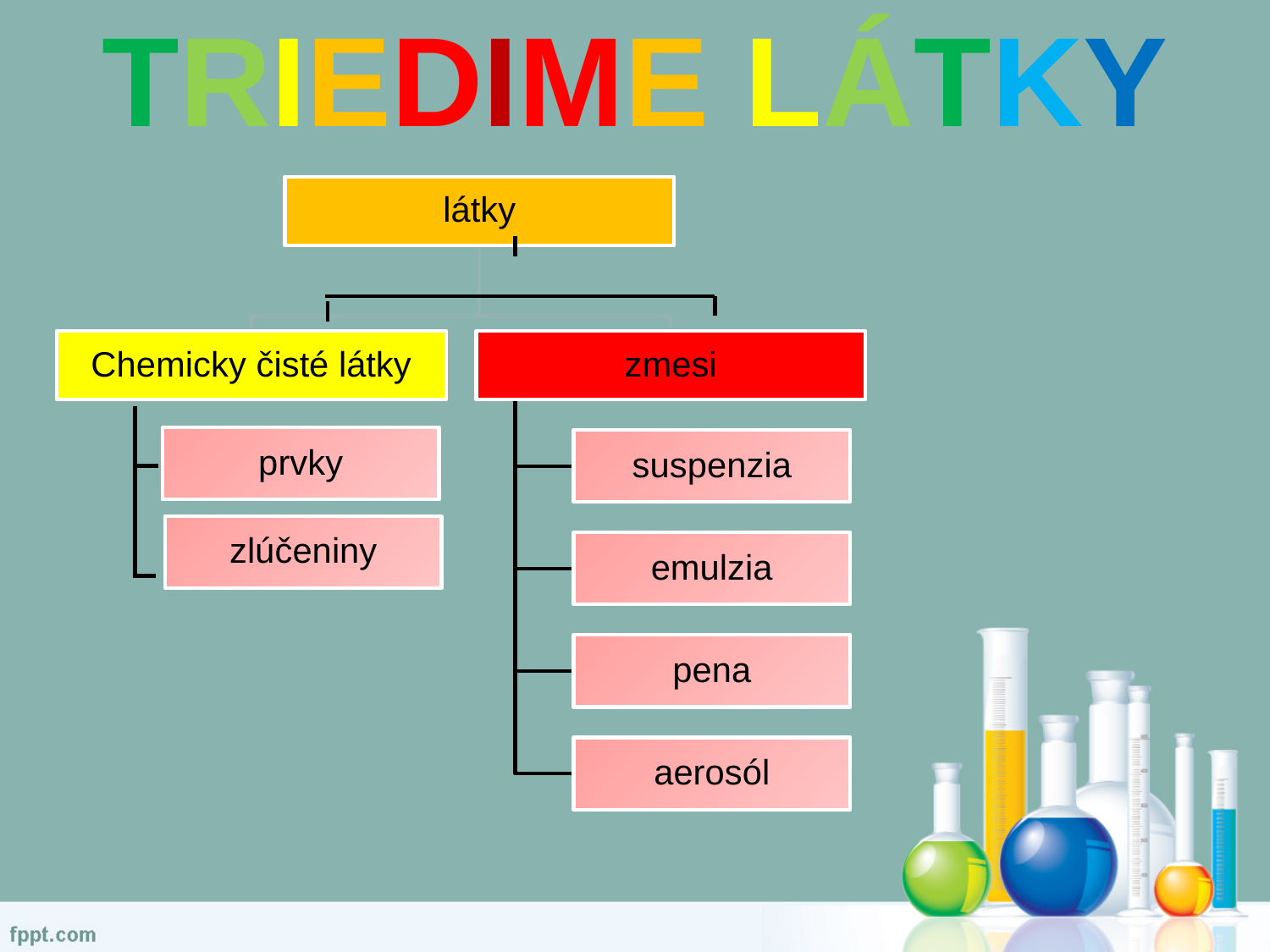

# TRIEDIME LÁTKY

látky
Chemicky čisté látky
zmesi
suspenzia
emulzia
pena
aerosól
prvky
zlúčeniny